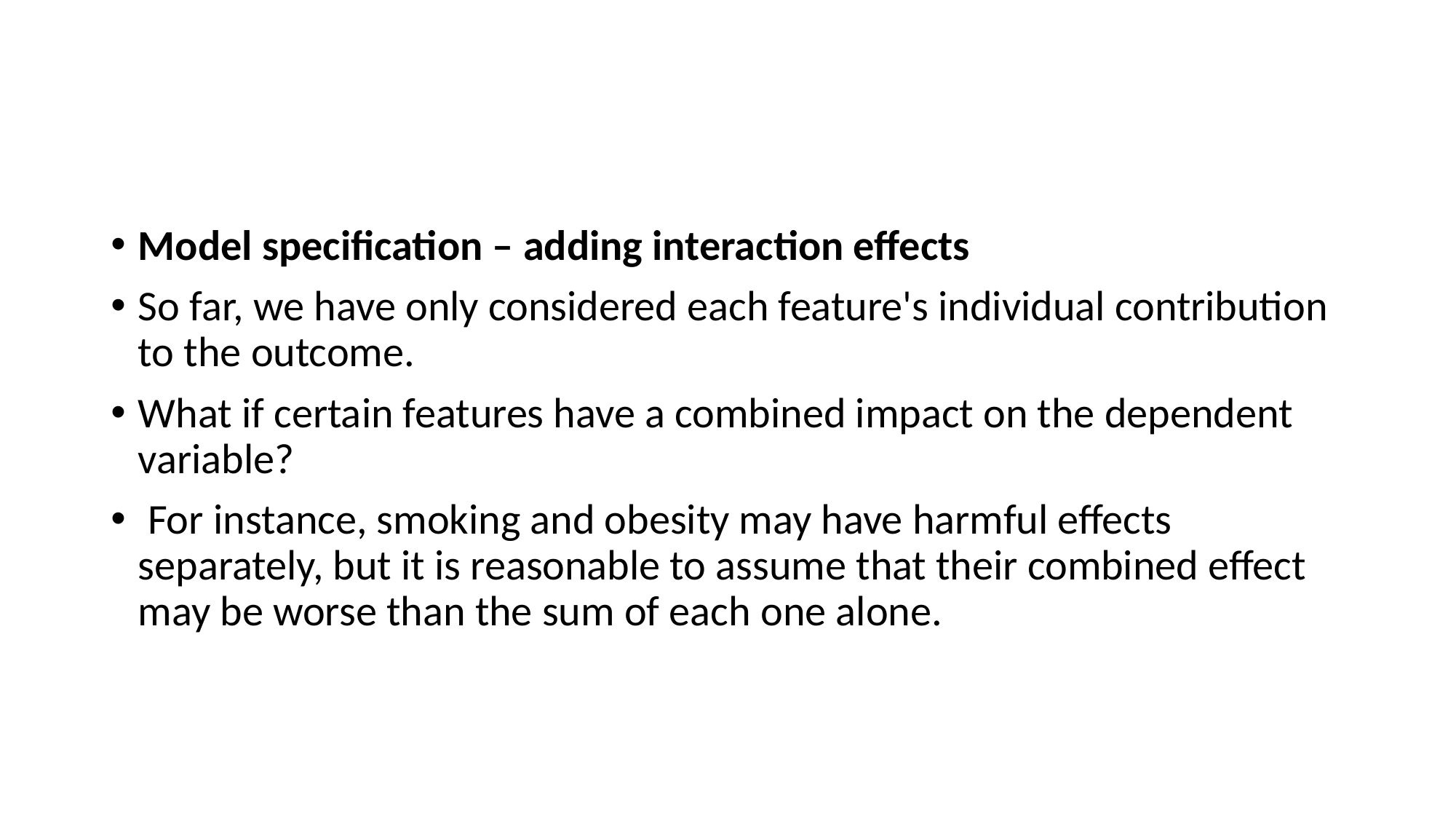

#
Model specification – adding interaction effects
So far, we have only considered each feature's individual contribution to the outcome.
What if certain features have a combined impact on the dependent variable?
 For instance, smoking and obesity may have harmful effects separately, but it is reasonable to assume that their combined effect may be worse than the sum of each one alone.